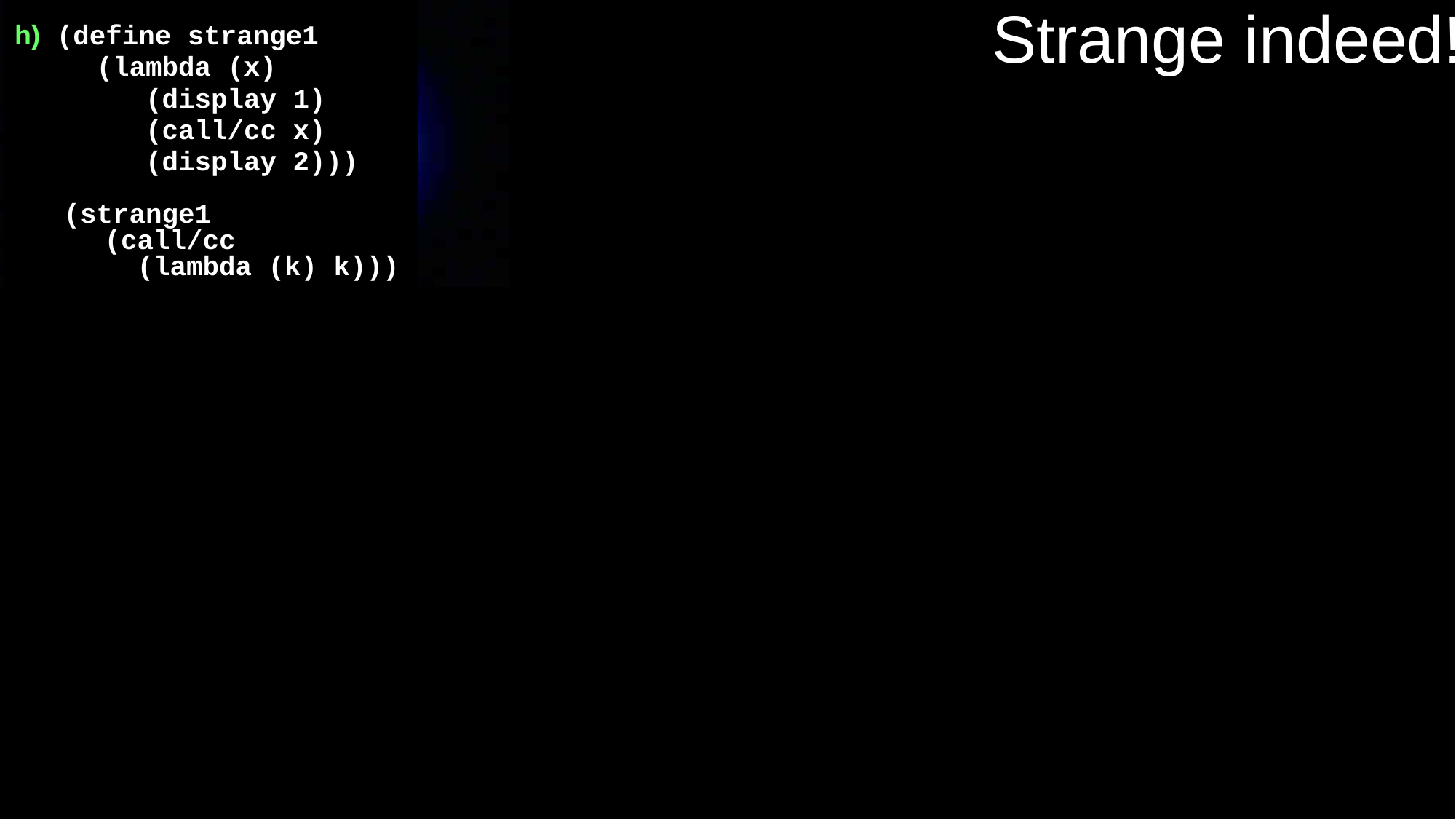

h) (define strange1
     (lambda (x)
        (display 1)
        (call/cc x)
        (display 2)))
   (strange1
   (call/cc
     (lambda (k) k)))

# Strange indeed!